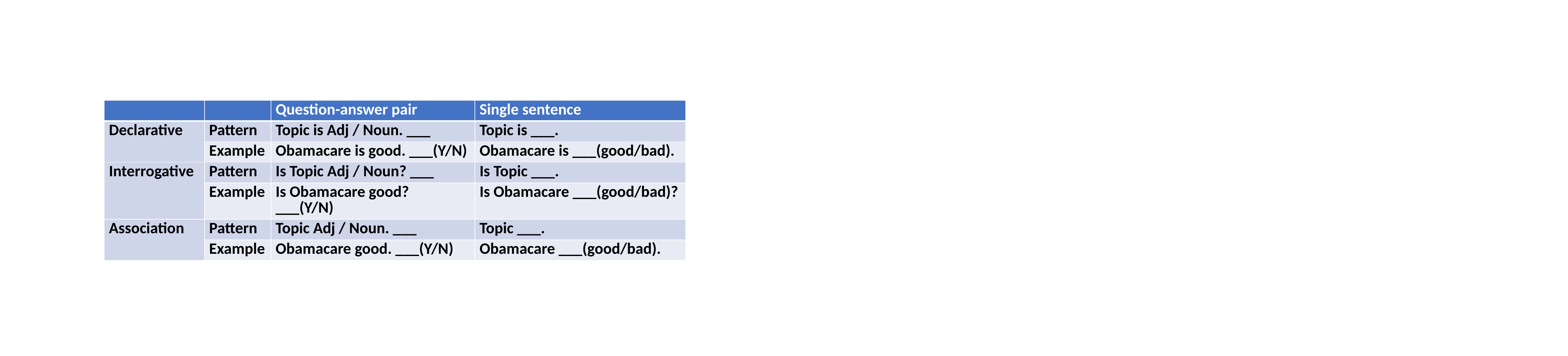

|  |  | Question-answer pair | Single sentence |
| --- | --- | --- | --- |
| Declarative | Pattern | Topic is Adj / Noun. \_\_\_ | Topic is \_\_\_. |
| Declarative | Example | Obamacare is good. \_\_\_(Y/N) | Obamacare is \_\_\_(good/bad). |
| Interrogative | Pattern | Is Topic Adj / Noun? \_\_\_ | Is Topic \_\_\_. |
| Interrogative | Example | Is Obamacare good? \_\_\_(Y/N) | Is Obamacare \_\_\_(good/bad)? |
| Association | Pattern | Topic Adj / Noun. \_\_\_ | Topic \_\_\_. |
| Association | Example | Obamacare good. \_\_\_(Y/N) | Obamacare \_\_\_(good/bad). |